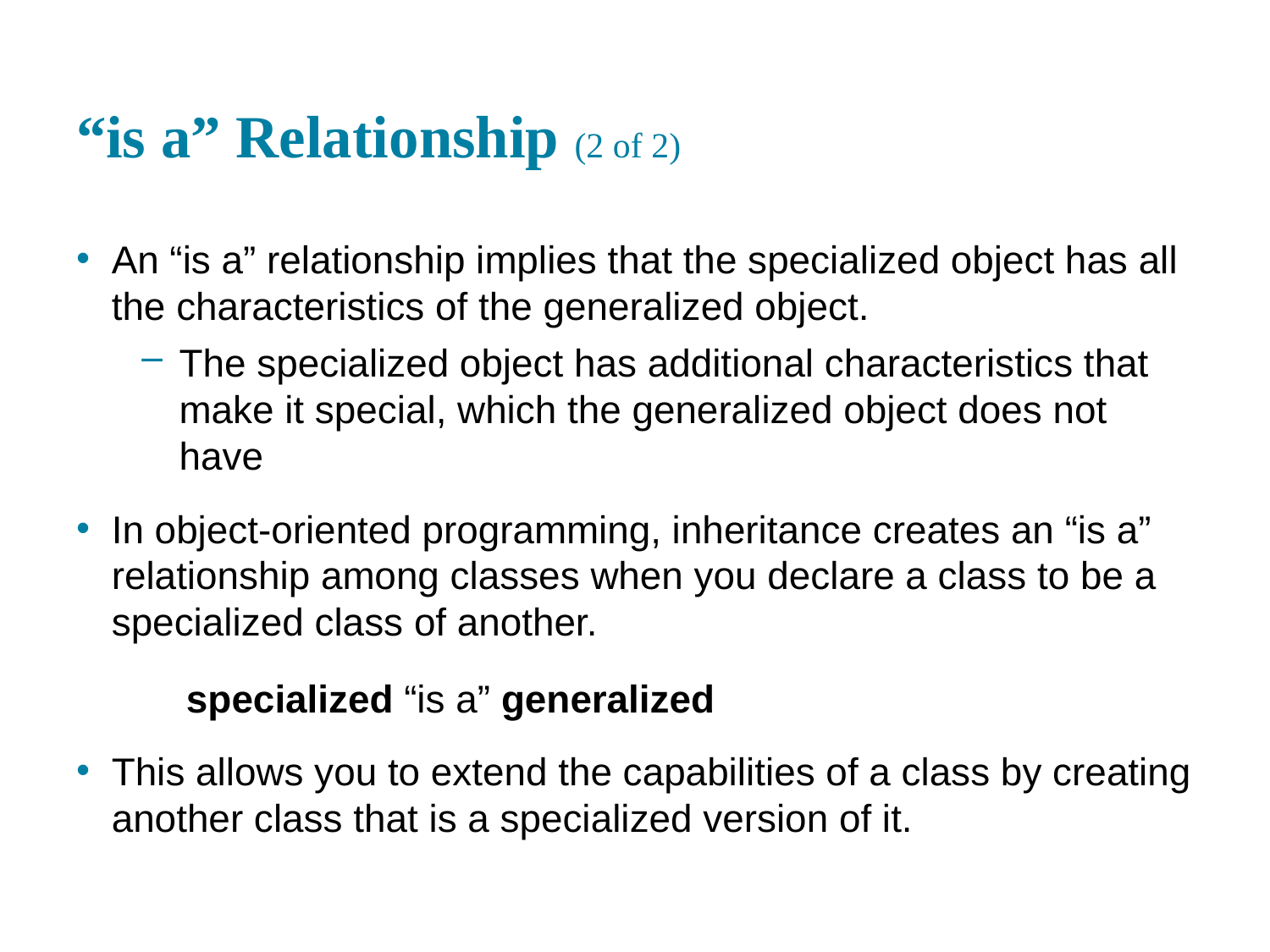

# “is a” Relationship (2 of 2)
An “is a” relationship implies that the specialized object has all the characteristics of the generalized object.
The specialized object has additional characteristics that make it special, which the generalized object does not have
In object-oriented programming, inheritance creates an “is a” relationship among classes when you declare a class to be a specialized class of another.
specialized “is a” generalized
This allows you to extend the capabilities of a class by creating another class that is a specialized version of it.